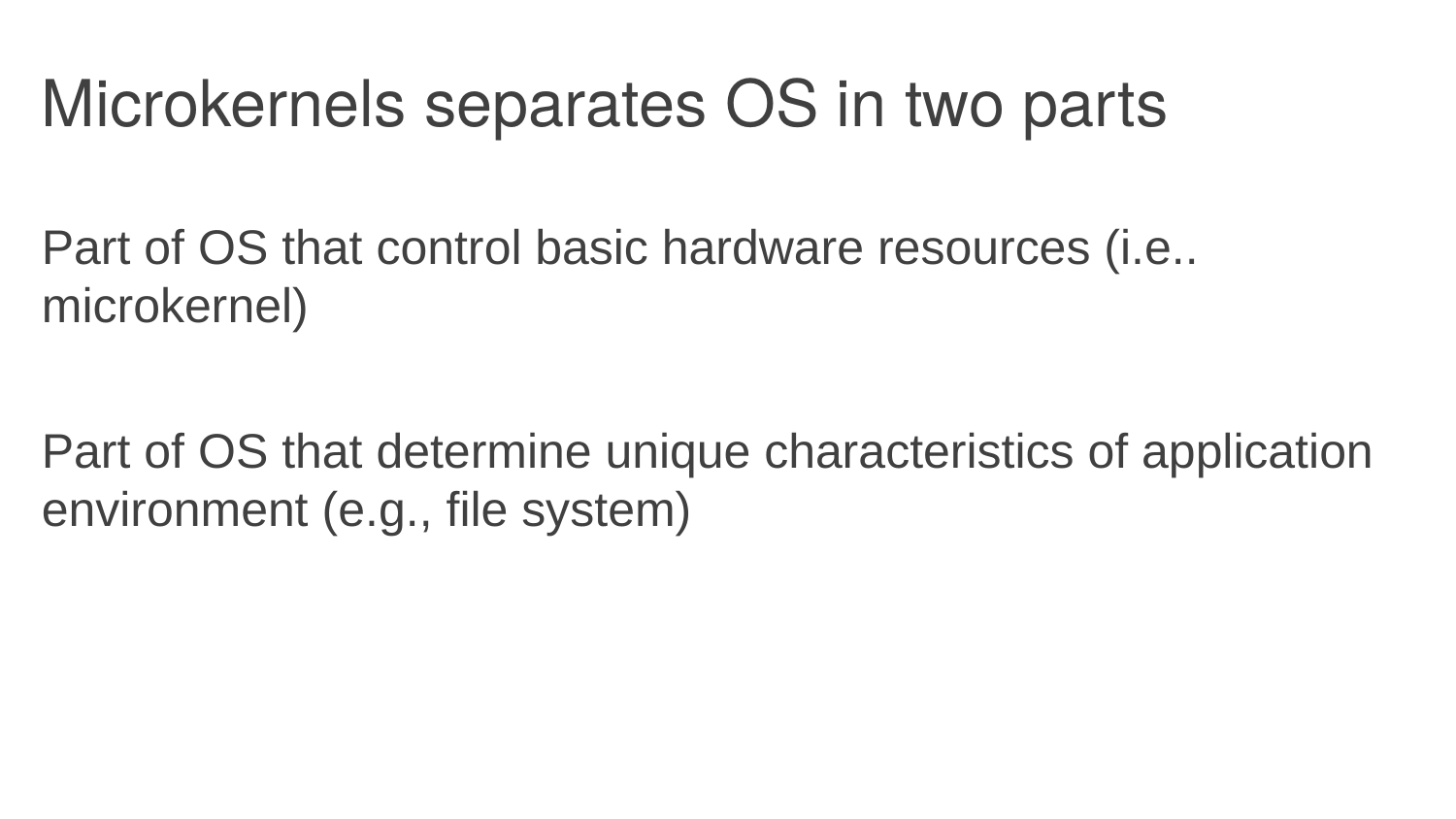

# Microkernels separates OS in two parts
Part of OS that control basic hardware resources (i.e.. microkernel)

Part of OS that determine unique characteristics of application  environment (e.g., file system)